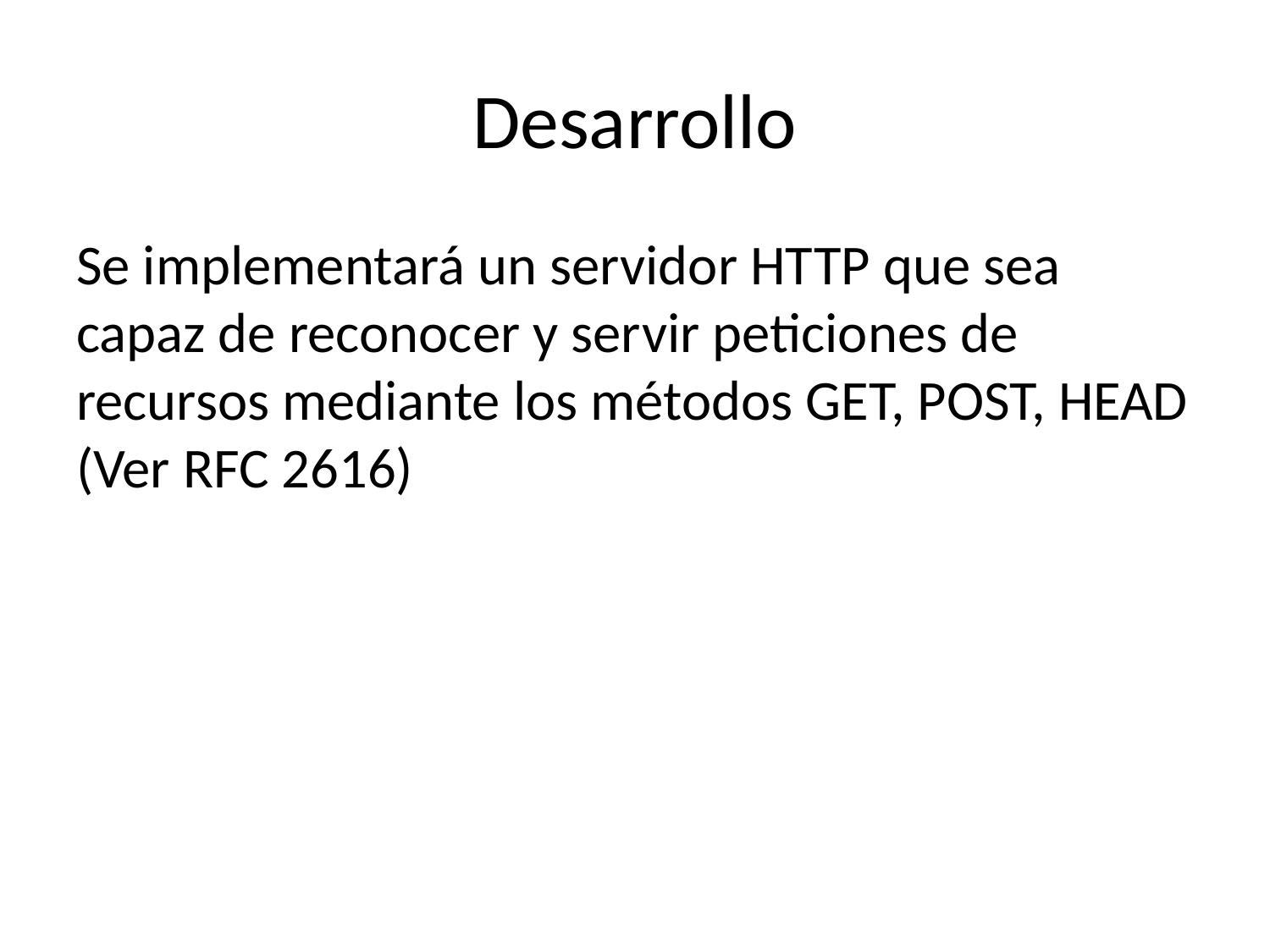

# Desarrollo
Se implementará un servidor HTTP que sea capaz de reconocer y servir peticiones de recursos mediante los métodos GET, POST, HEAD (Ver RFC 2616)